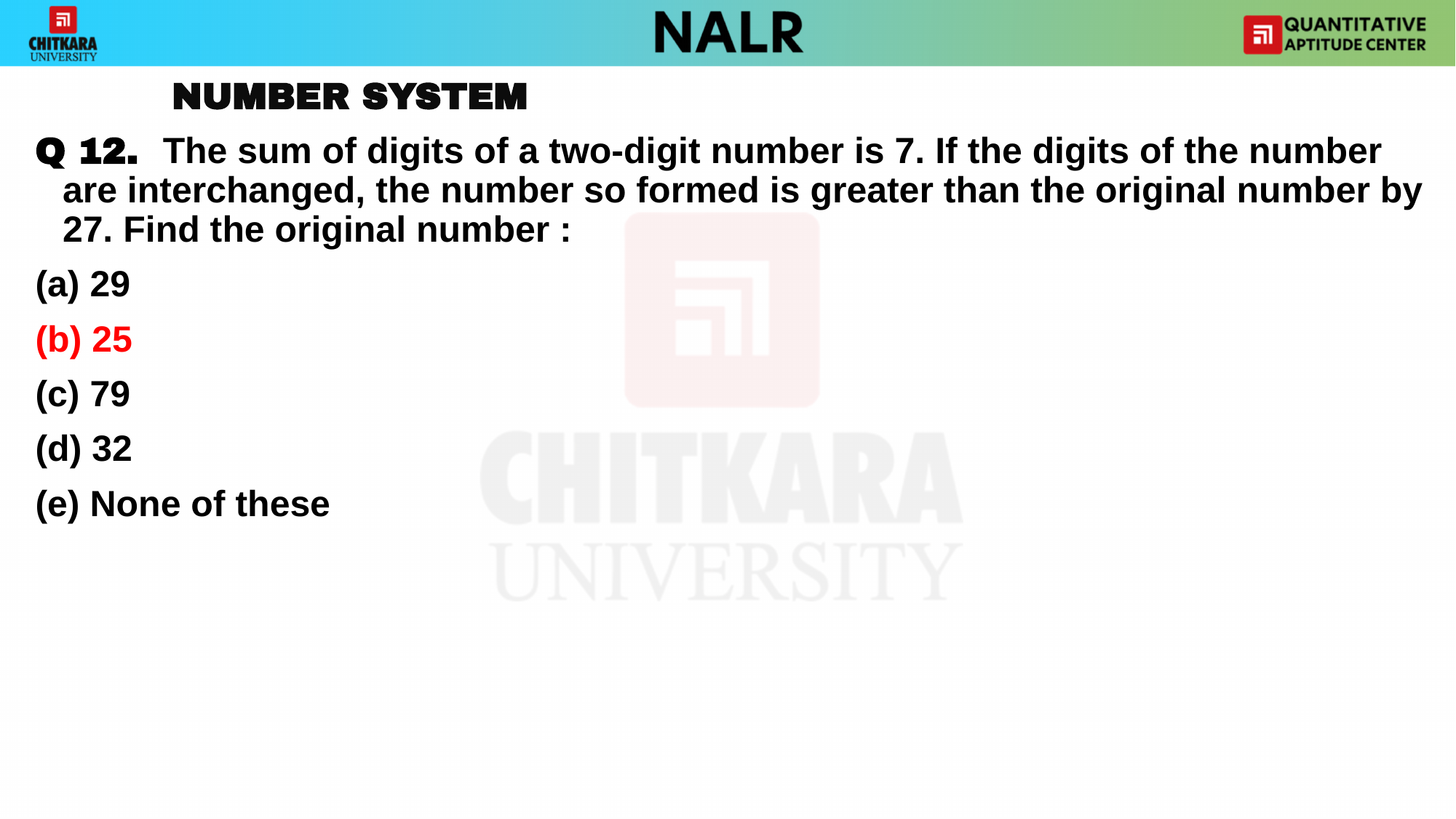

NUMBER SYSTEM
Q 12.  The sum of digits of a two-digit number is 7. If the digits of the number are interchanged, the number so formed is greater than the original number by 27. Find the original number :
29
(b) 25
(c) 79
(d) 32
(e) None of these